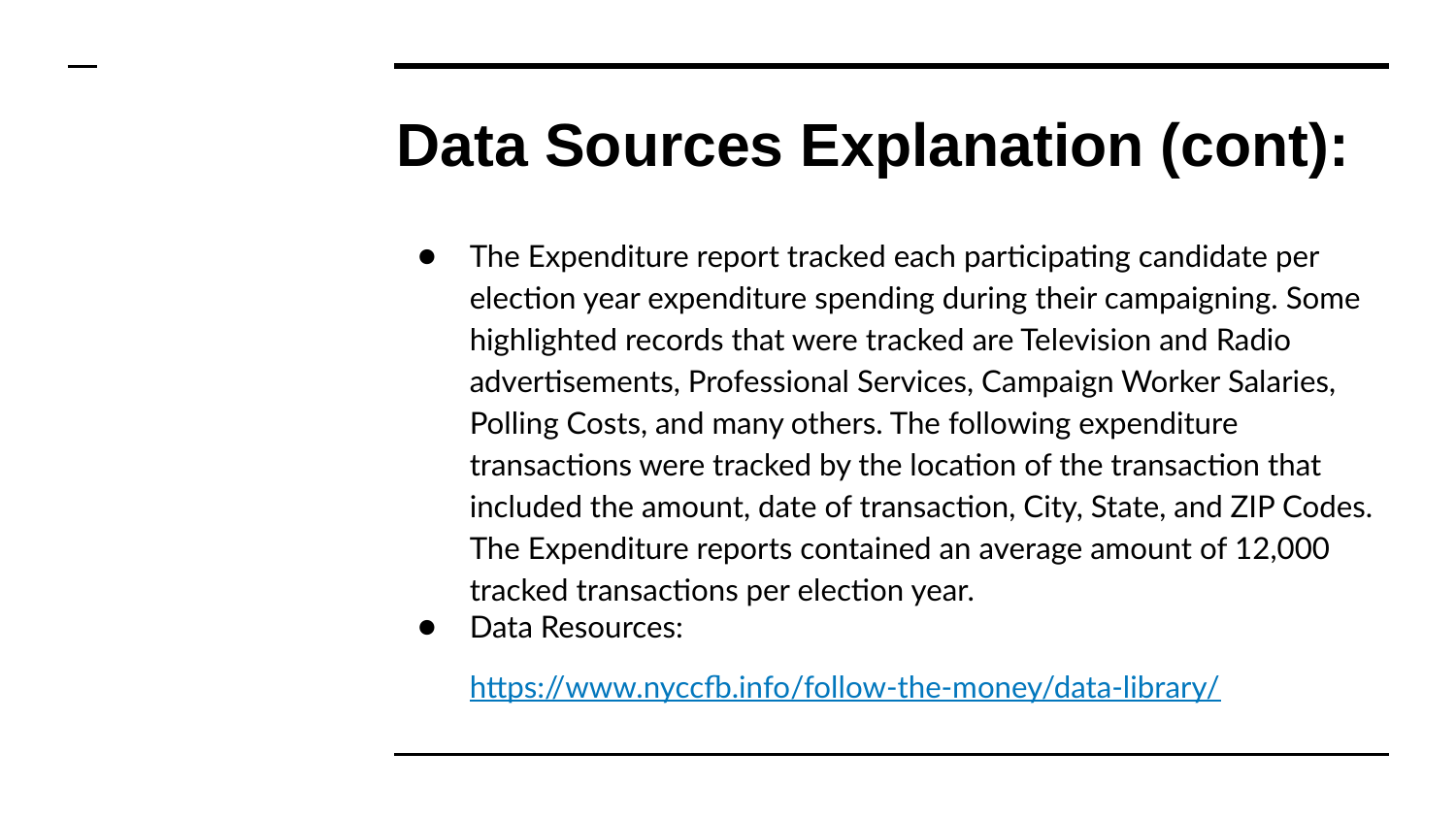

# Data Sources Explanation (cont):
The Expenditure report tracked each participating candidate per election year expenditure spending during their campaigning. Some highlighted records that were tracked are Television and Radio advertisements, Professional Services, Campaign Worker Salaries, Polling Costs, and many others. The following expenditure transactions were tracked by the location of the transaction that included the amount, date of transaction, City, State, and ZIP Codes. The Expenditure reports contained an average amount of 12,000 tracked transactions per election year.
Data Resources:
https://www.nyccfb.info/follow-the-money/data-library/